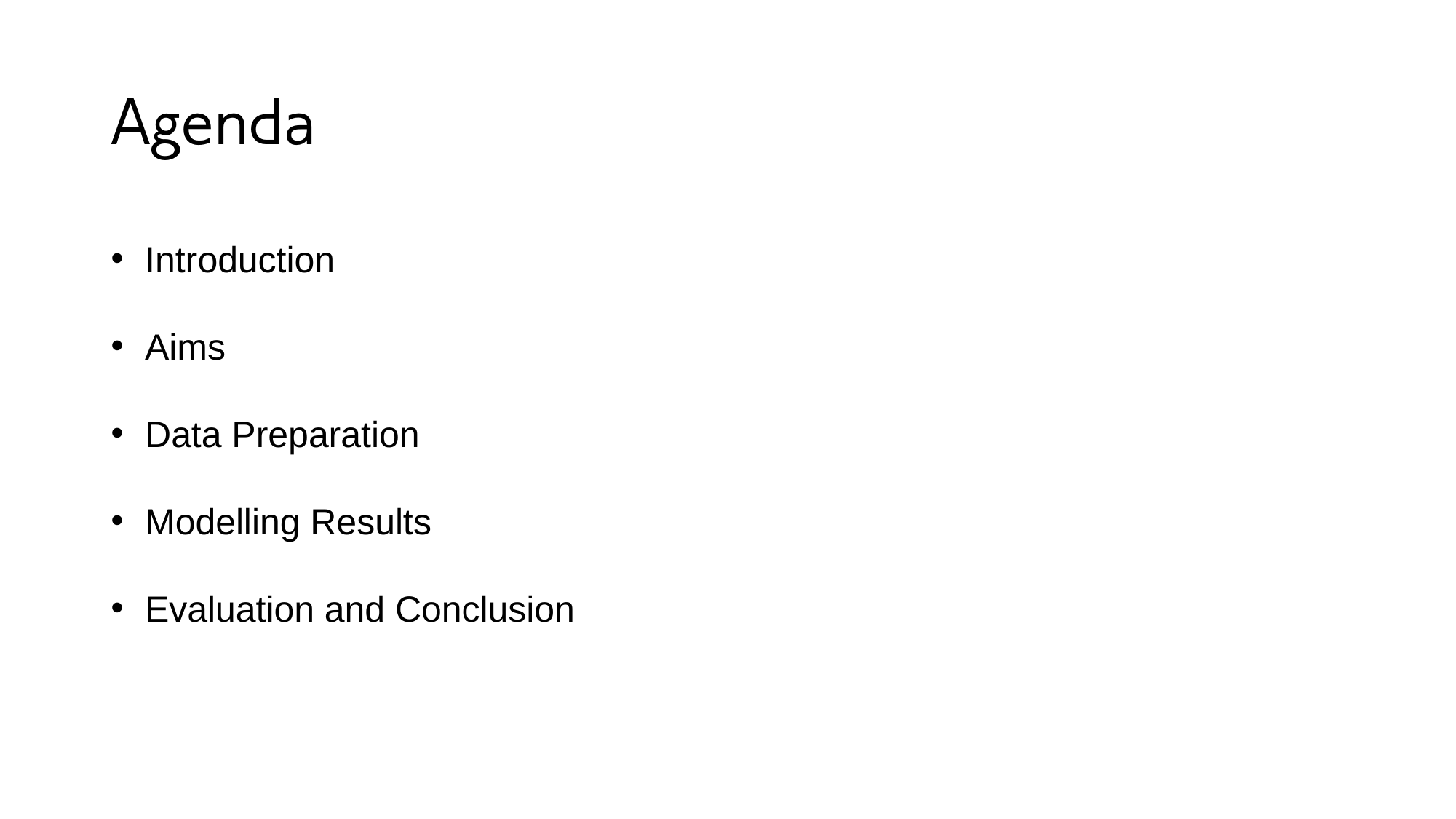

# Agenda
Introduction
Aims
Data Preparation
Modelling Results
Evaluation and Conclusion